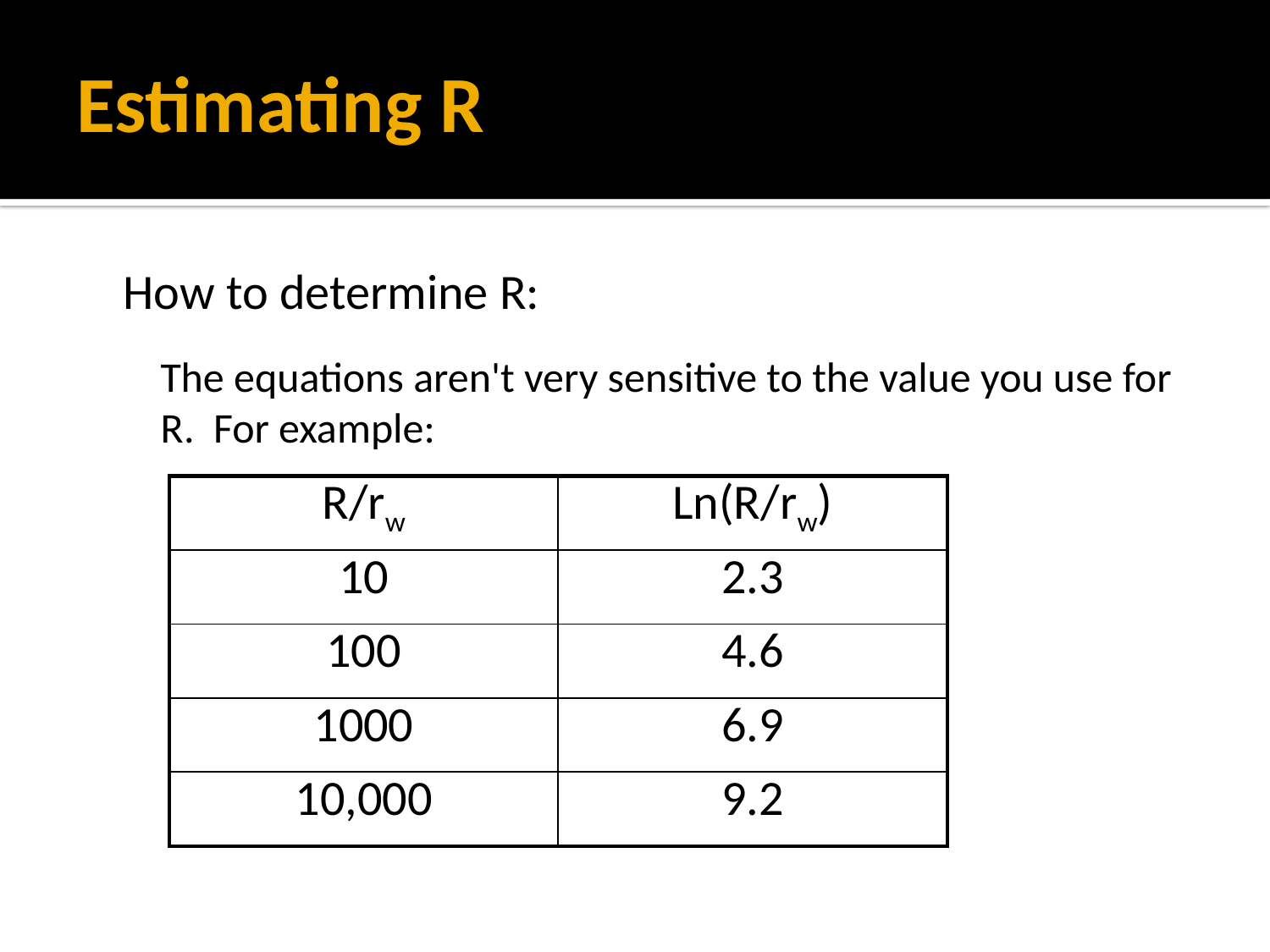

# Estimating R
How to determine R:
The equations aren't very sensitive to the value you use for R.  For example:
| R/rw | Ln(R/rw) |
| --- | --- |
| 10 | 2.3 |
| 100 | 4.6 |
| 1000 | 6.9 |
| 10,000 | 9.2 |